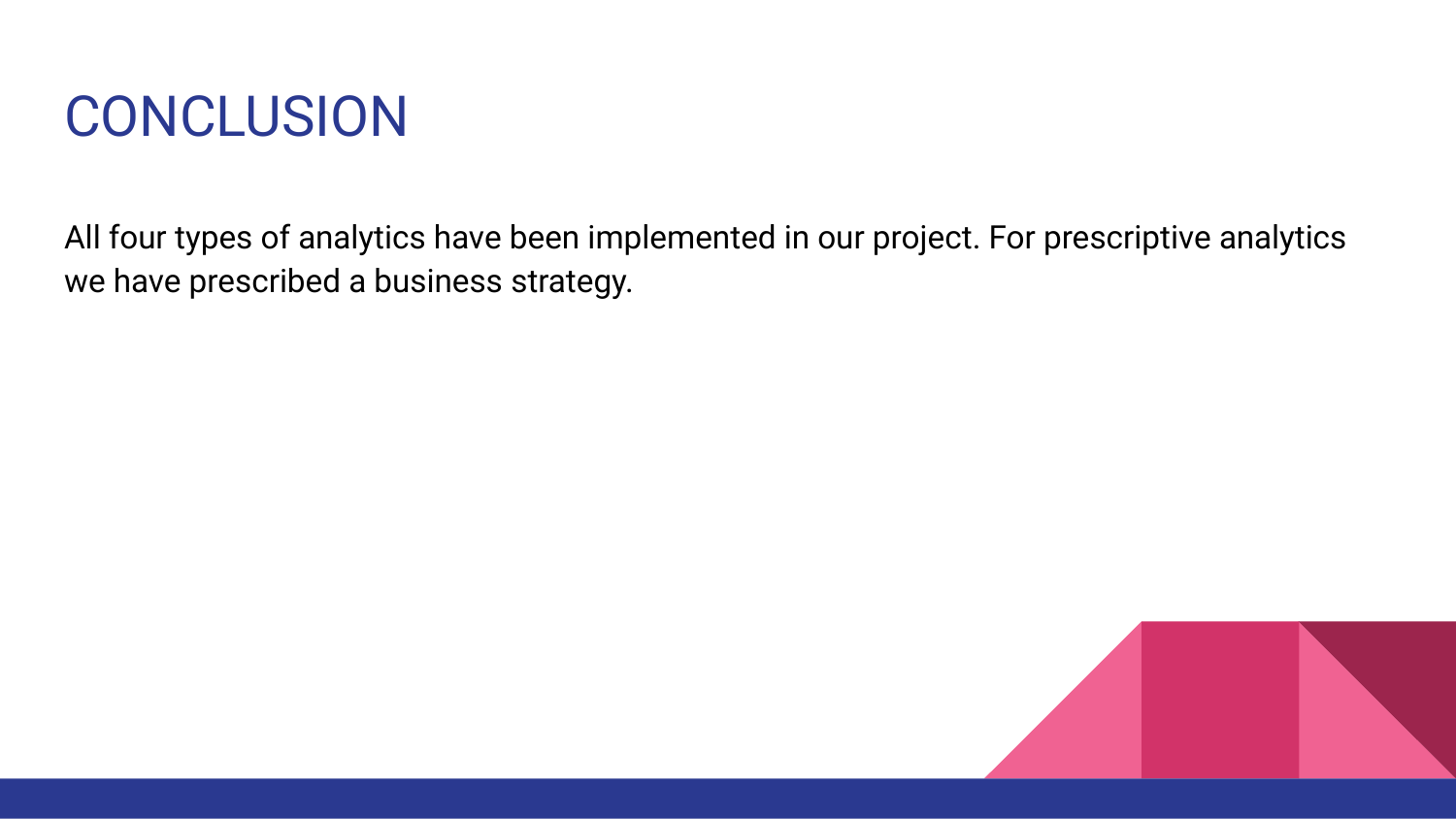

# CONCLUSION
All four types of analytics have been implemented in our project. For prescriptive analytics we have prescribed a business strategy.